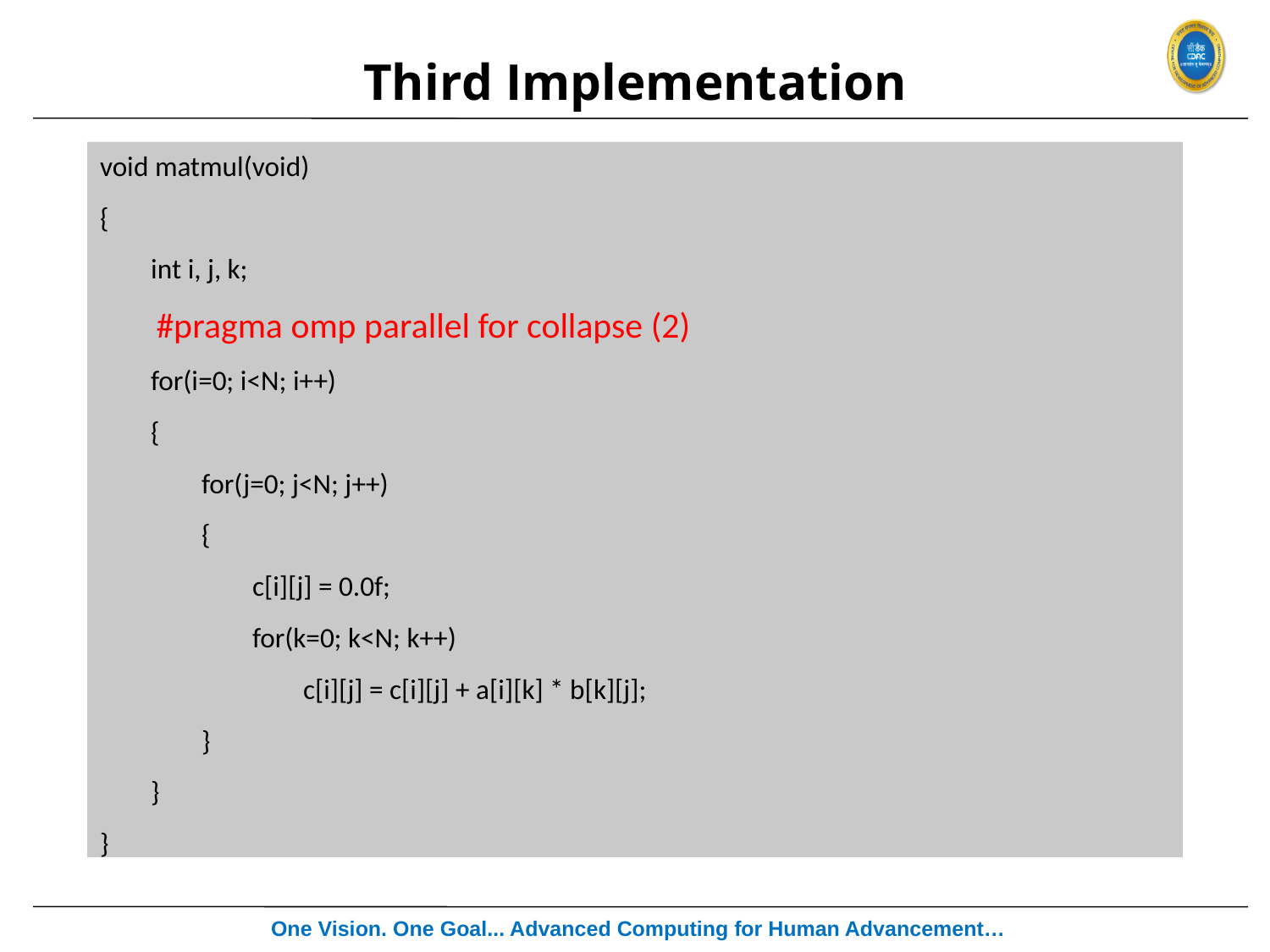

# Third Implementation
void matmul(void)
{
        int i, j, k;
       #pragma omp parallel for collapse (2)
        for(i=0; i<N; i++)
        {
                for(j=0; j<N; j++)
                {
                        c[i][j] = 0.0f;
                        for(k=0; k<N; k++)
                                c[i][j] = c[i][j] + a[i][k] * b[k][j];
                }
        }
}